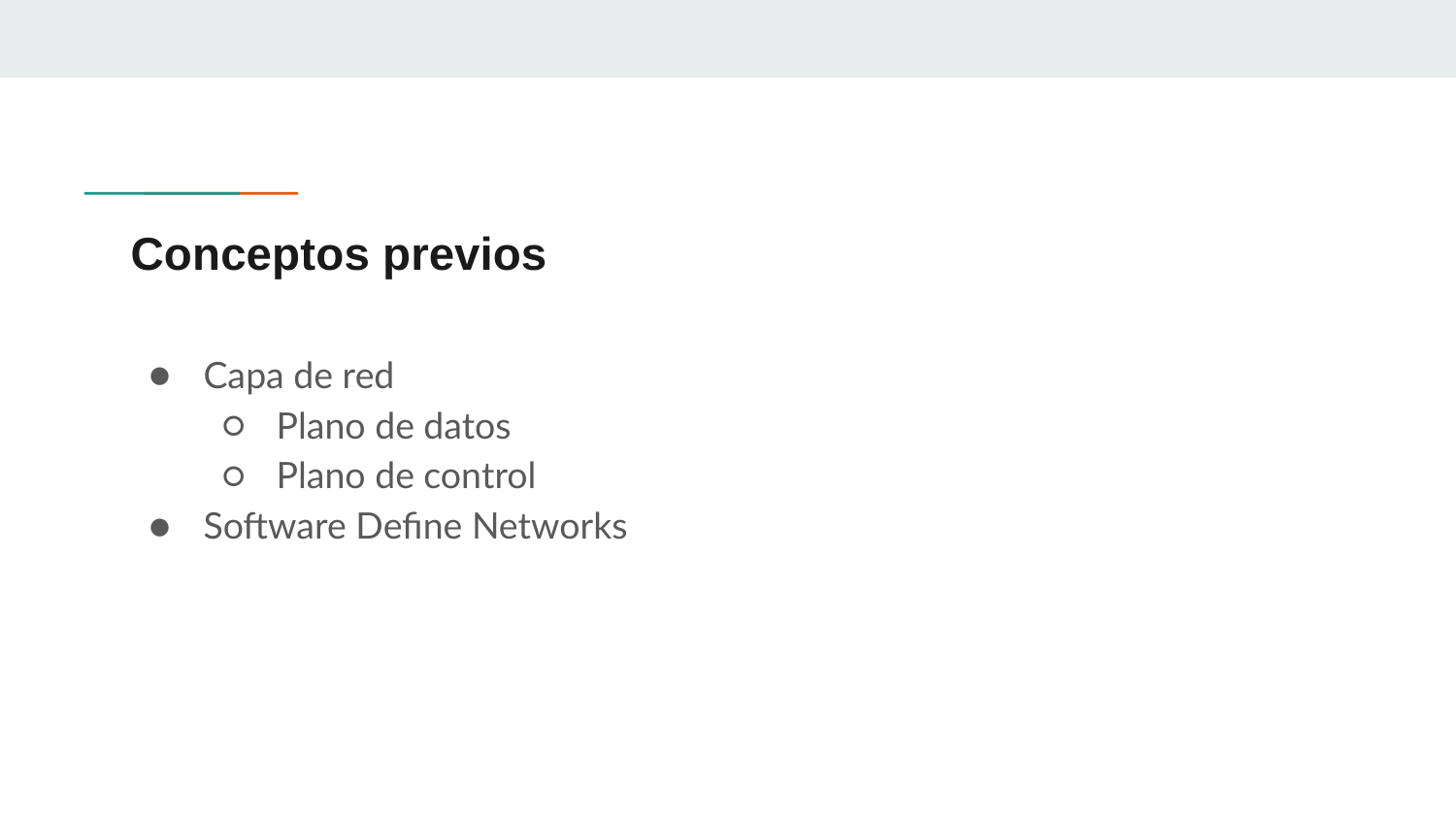

# Conceptos previos
Capa de red
Plano de datos
Plano de control
Software Define Networks